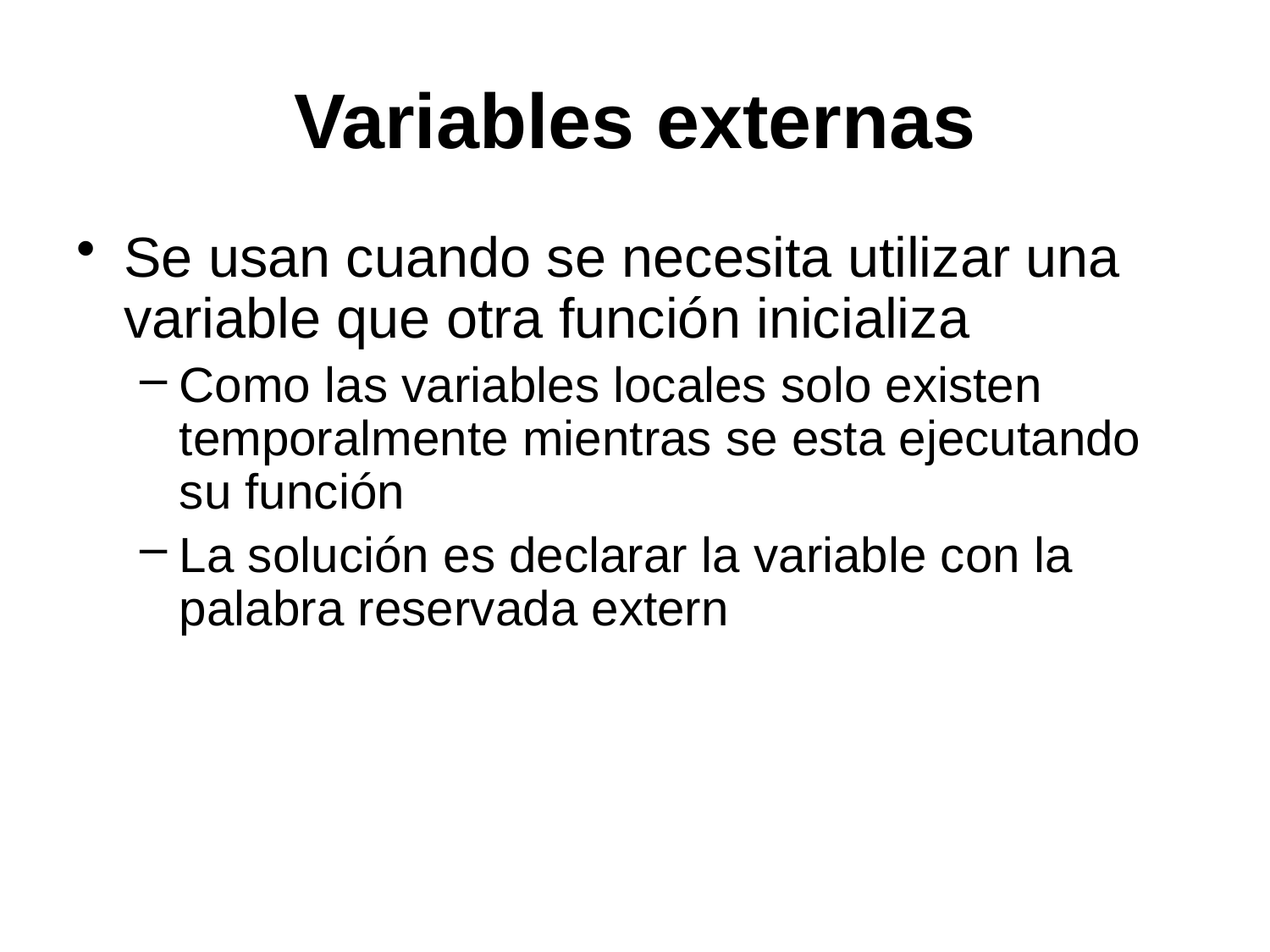

# Variables externas
Se usan cuando se necesita utilizar una variable que otra función inicializa
Como las variables locales solo existen temporalmente mientras se esta ejecutando su función
La solución es declarar la variable con la palabra reservada extern